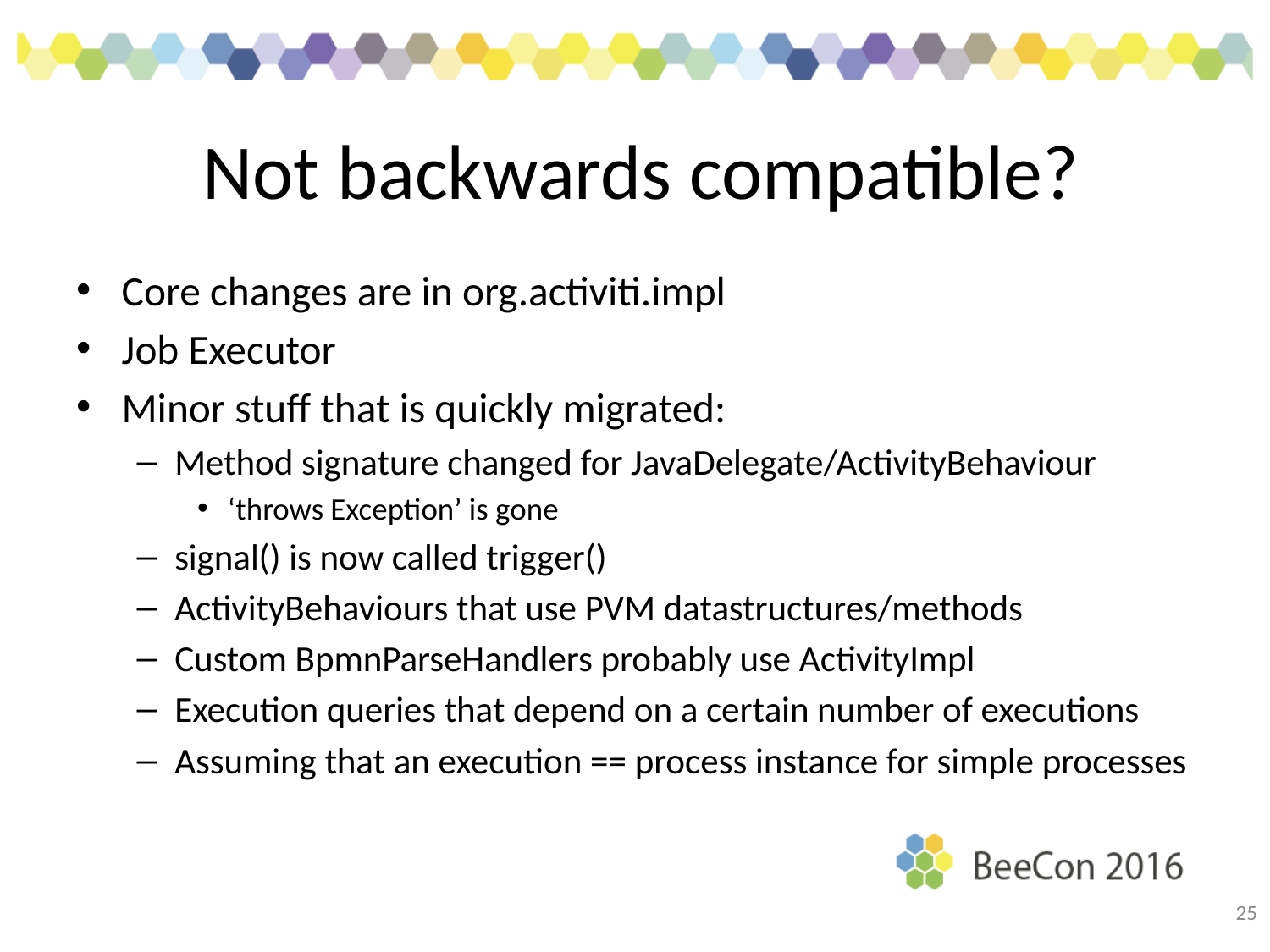

# Not backwards compatible?
Core changes are in org.activiti.impl
Job Executor
Minor stuff that is quickly migrated:
Method signature changed for JavaDelegate/ActivityBehaviour
‘throws Exception’ is gone
signal() is now called trigger()
ActivityBehaviours that use PVM datastructures/methods
Custom BpmnParseHandlers probably use ActivityImpl
Execution queries that depend on a certain number of executions
Assuming that an execution == process instance for simple processes

25